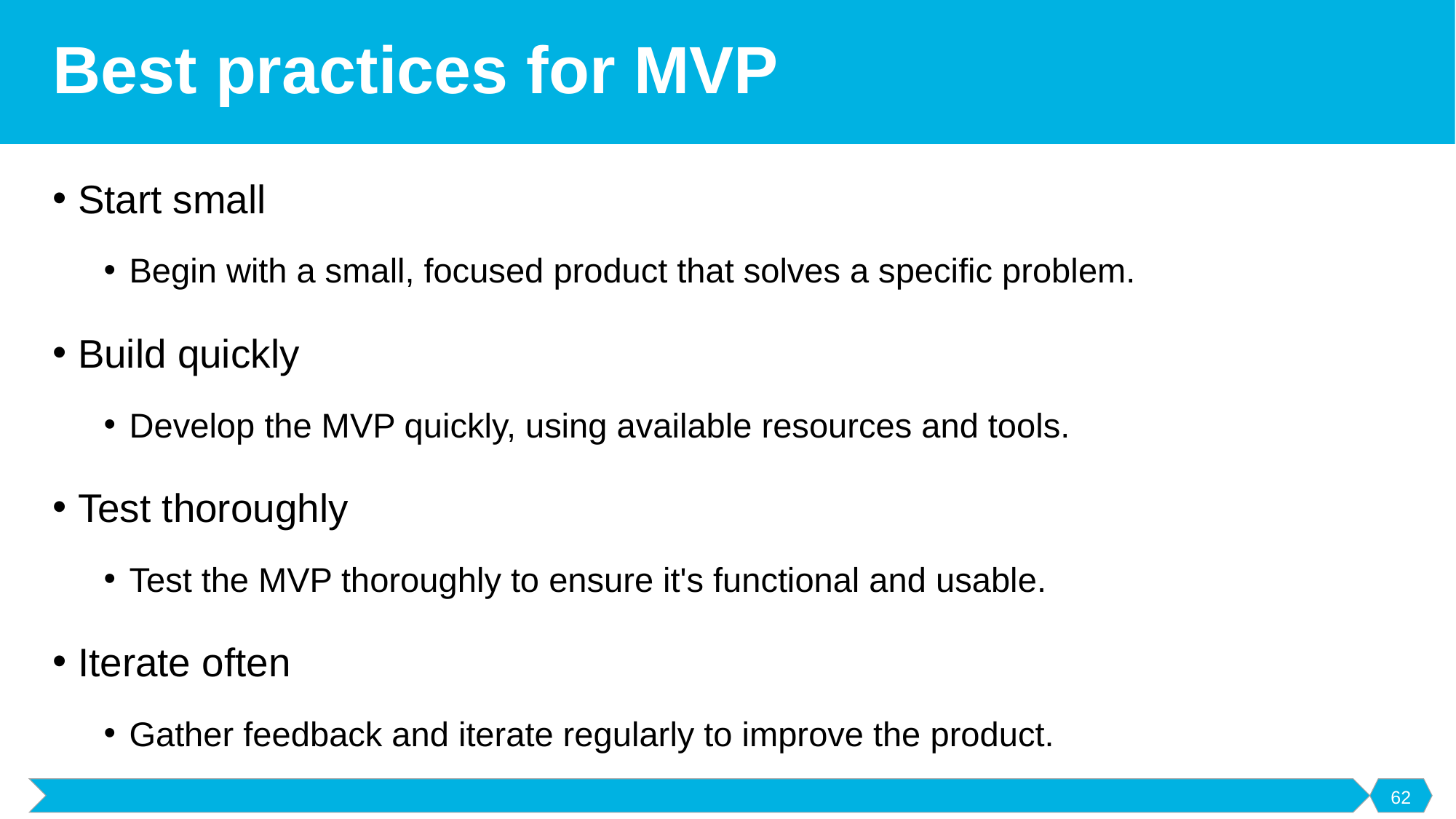

# Best practices for MVP
Start small
Begin with a small, focused product that solves a specific problem.
Build quickly
Develop the MVP quickly, using available resources and tools.
Test thoroughly
Test the MVP thoroughly to ensure it's functional and usable.
Iterate often
Gather feedback and iterate regularly to improve the product.
62